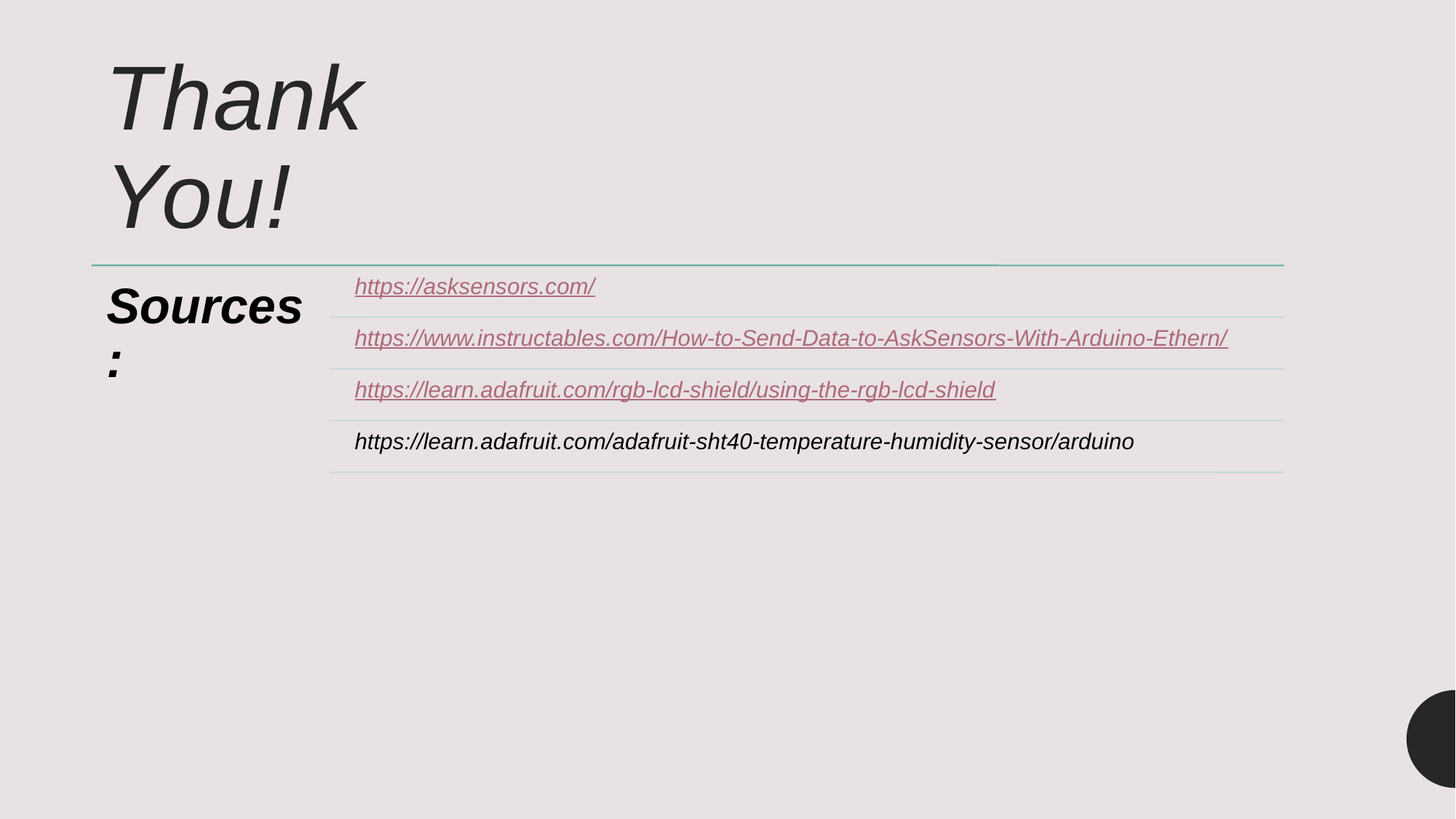

# Thank You!
Sources:
https://asksensors.com/
https://www.instructables.com/How-to-Send-Data-to-AskSensors-With-Arduino-Ethern/
https://learn.adafruit.com/rgb-lcd-shield/using-the-rgb-lcd-shield
https://learn.adafruit.com/adafruit-sht40-temperature-humidity-sensor/arduino